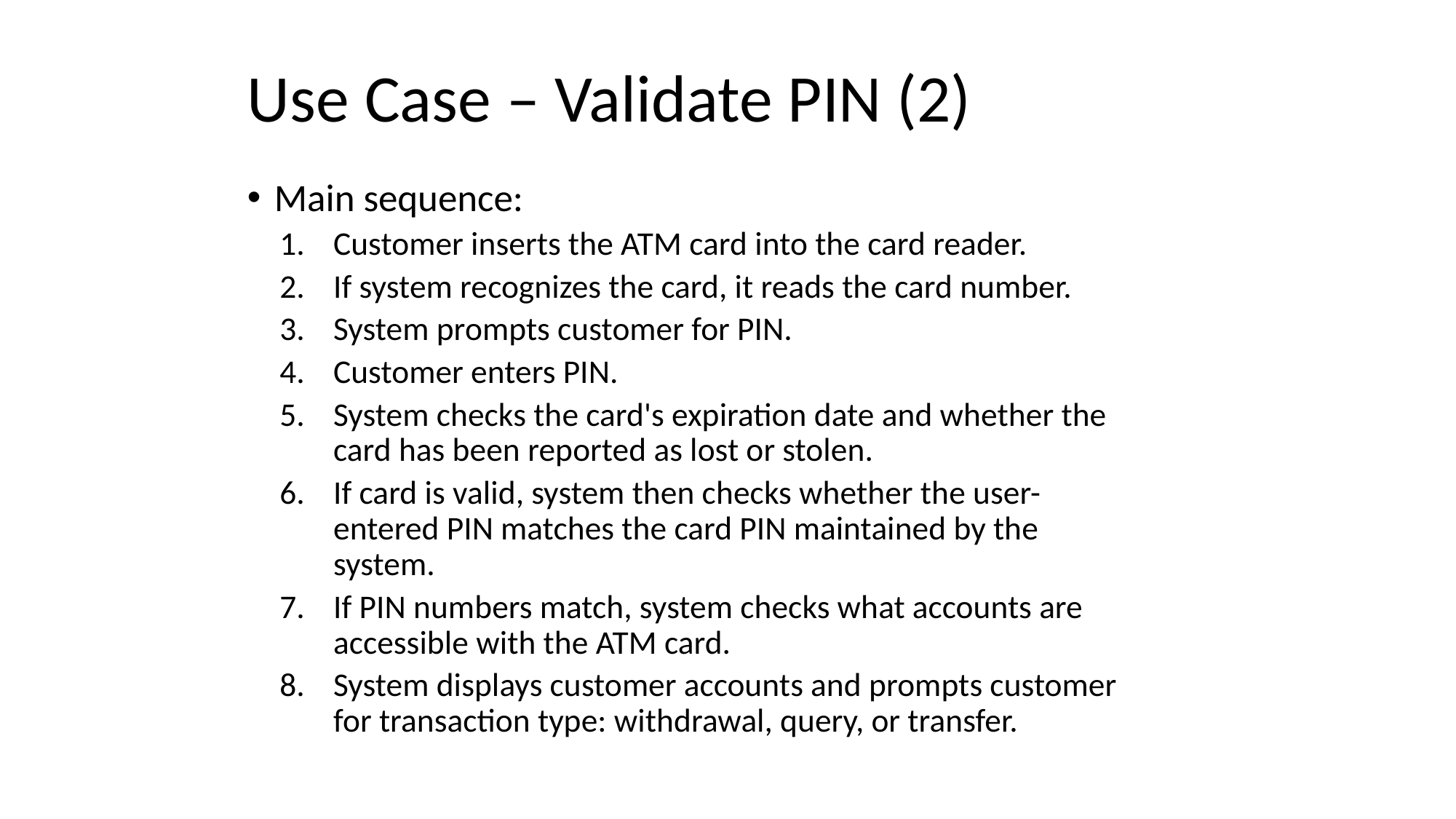

# Use Case – Validate PIN (2)
Main sequence:
Customer inserts the ATM card into the card reader.
If system recognizes the card, it reads the card number.
System prompts customer for PIN.
Customer enters PIN.
System checks the card's expiration date and whether the card has been reported as lost or stolen.
If card is valid, system then checks whether the user-entered PIN matches the card PIN maintained by the system.
If PIN numbers match, system checks what accounts are accessible with the ATM card.
System displays customer accounts and prompts customer for transaction type: withdrawal, query, or transfer.